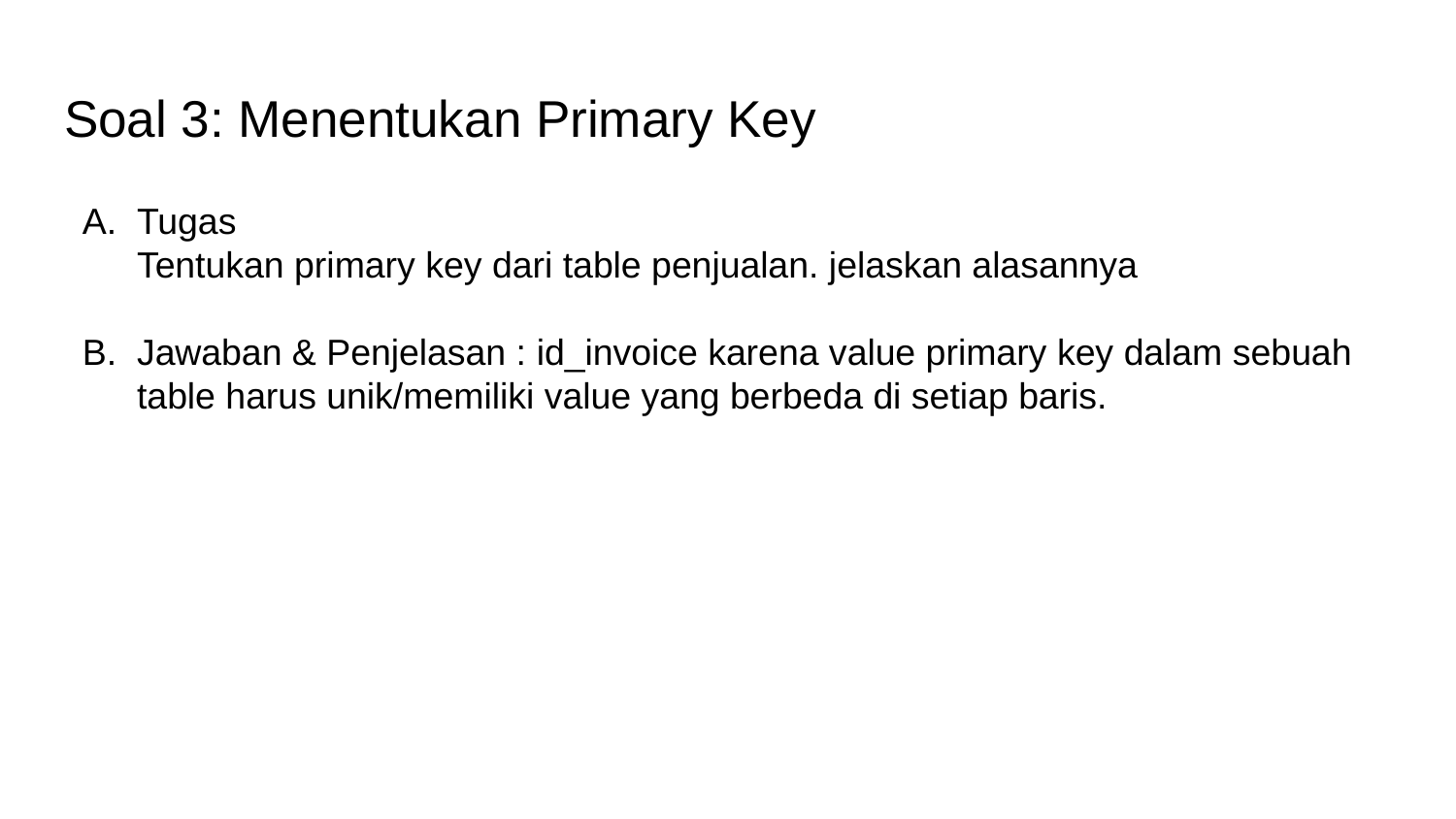

# Soal 3: Menentukan Primary Key
Tugas
Tentukan primary key dari table penjualan. jelaskan alasannya
Jawaban & Penjelasan : id_invoice karena value primary key dalam sebuah table harus unik/memiliki value yang berbeda di setiap baris.